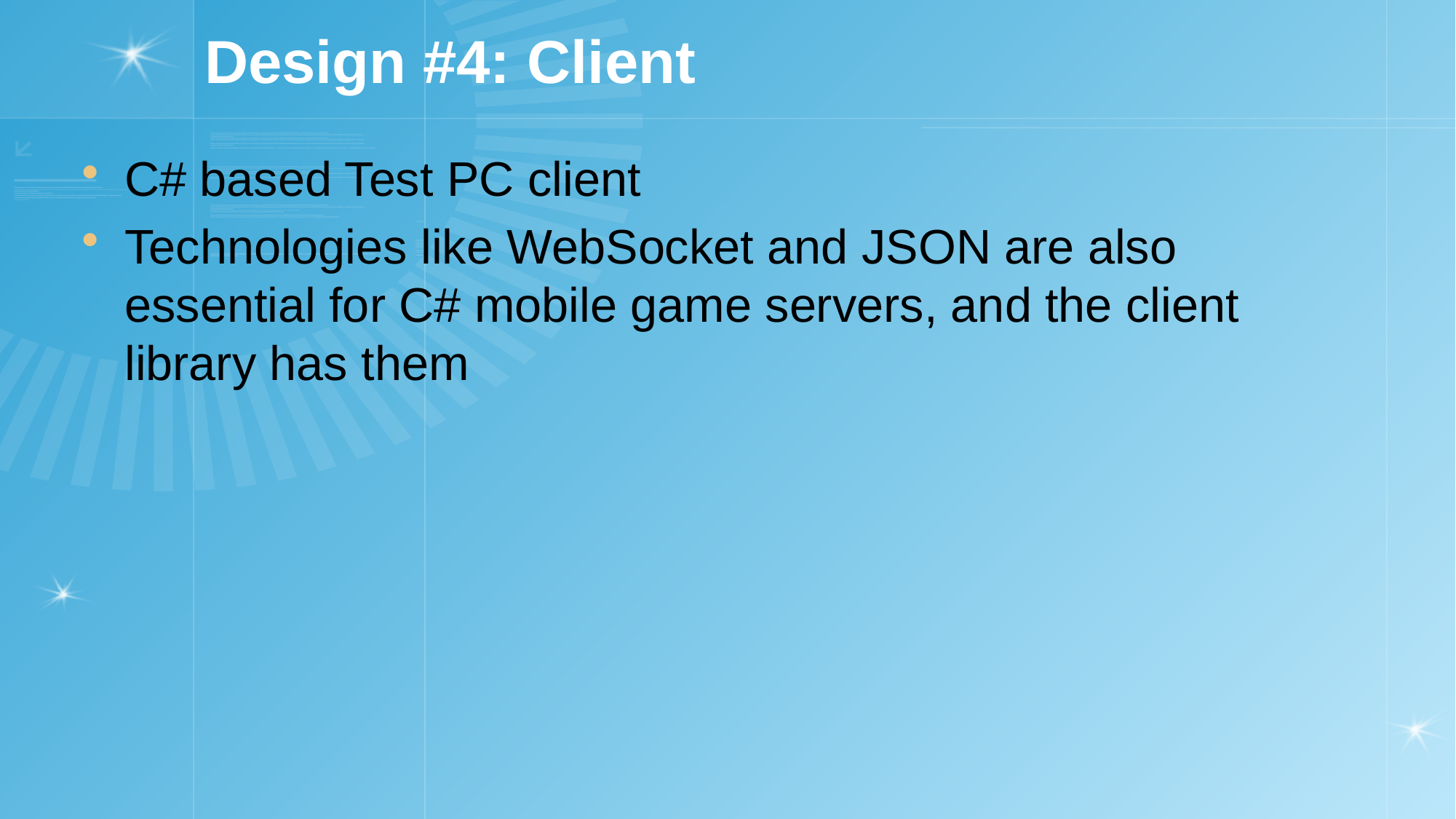

# Design #4: Client
C# based Test PC client
Technologies like WebSocket and JSON are also essential for C# mobile game servers, and the client library has them